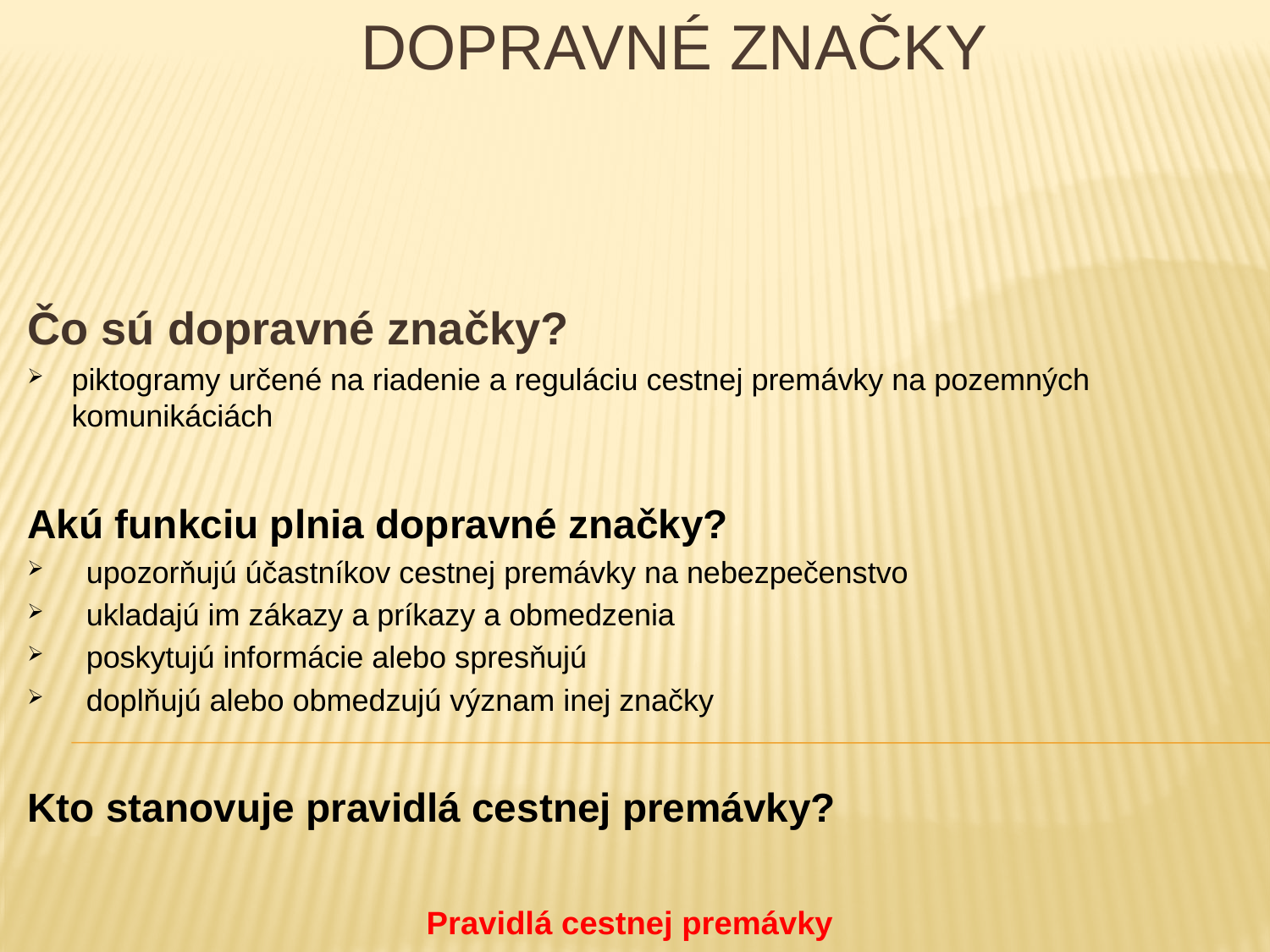

# Dopravné značky

Čo sú dopravné značky?
piktogramy určené na riadenie a reguláciu cestnej premávky na pozemných komunikáciách

Akú funkciu plnia dopravné značky?
upozorňujú účastníkov cestnej premávky na nebezpečenstvo
ukladajú im zákazy a príkazy a obmedzenia
poskytujú informácie alebo spresňujú
doplňujú alebo obmedzujú význam inej značky

Kto stanovuje pravidlá cestnej premávky?

Pravidlá cestnej premávky